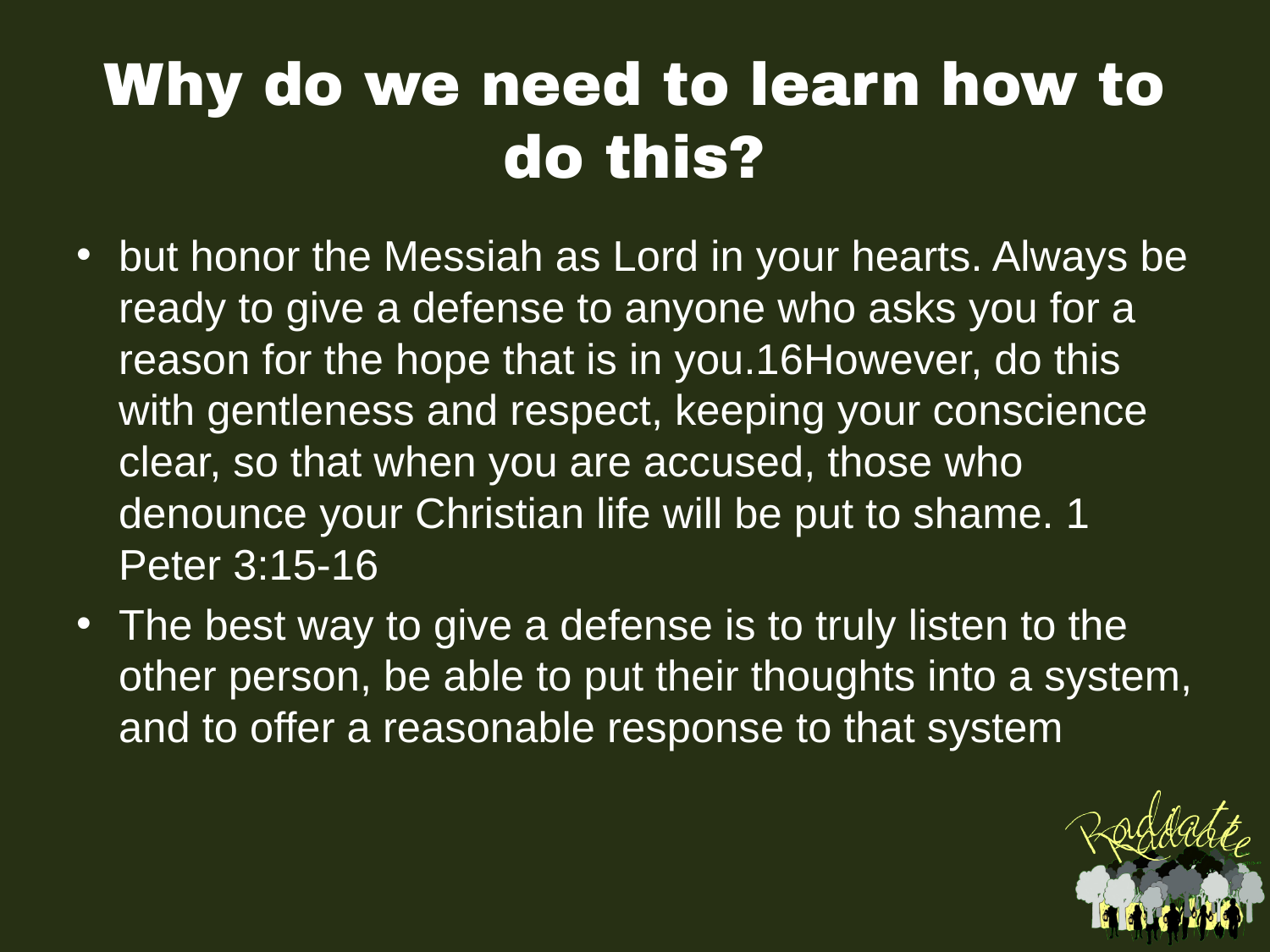

# Why do we need to learn how to do this?
but honor the Messiah as Lord in your hearts. Always be ready to give a defense to anyone who asks you for a reason for the hope that is in you.16However, do this with gentleness and respect, keeping your conscience clear, so that when you are accused, those who denounce your Christian life will be put to shame. 1 Peter 3:15-16
The best way to give a defense is to truly listen to the other person, be able to put their thoughts into a system, and to offer a reasonable response to that system